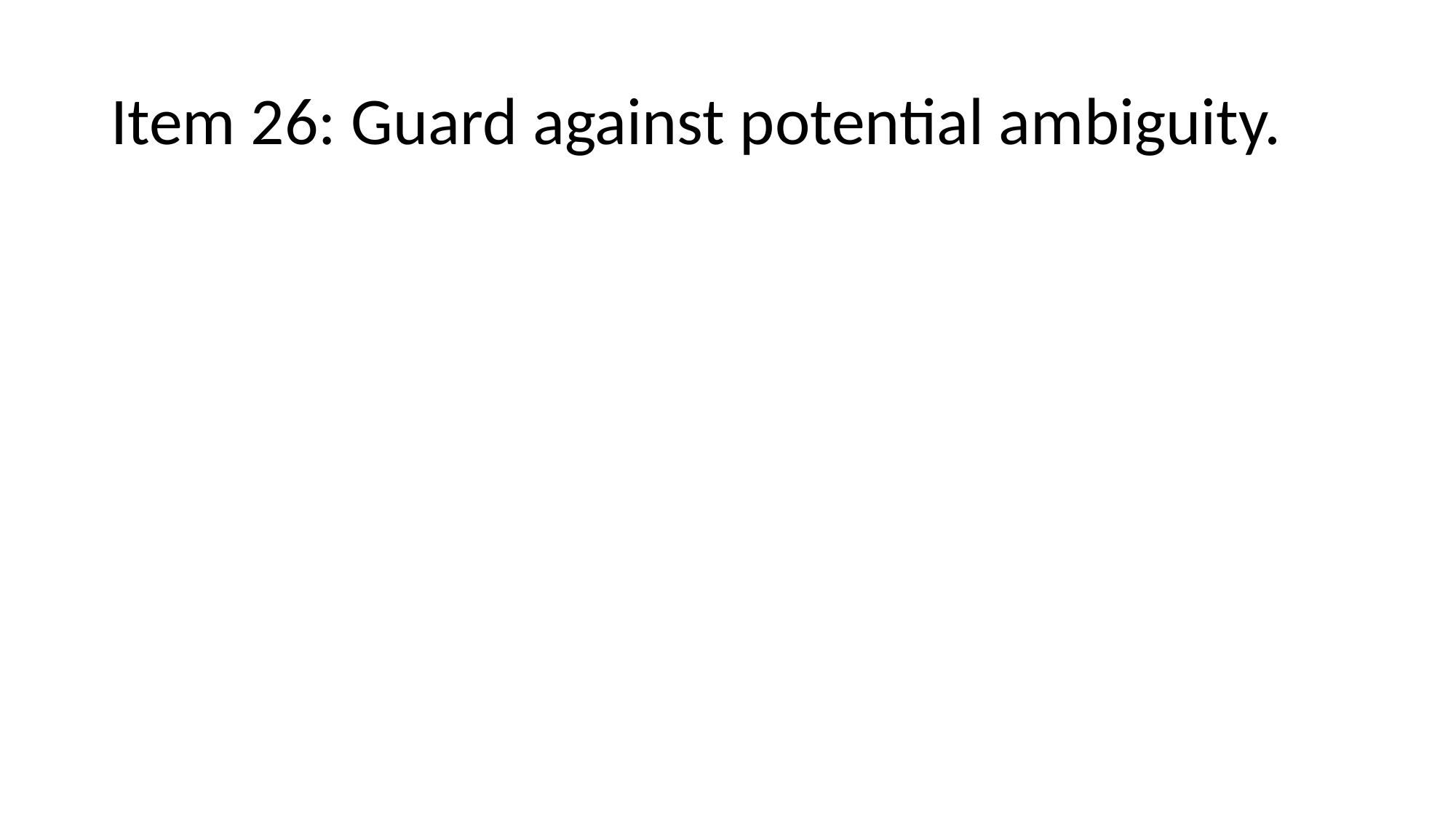

# Item 26: Guard against potential ambiguity.